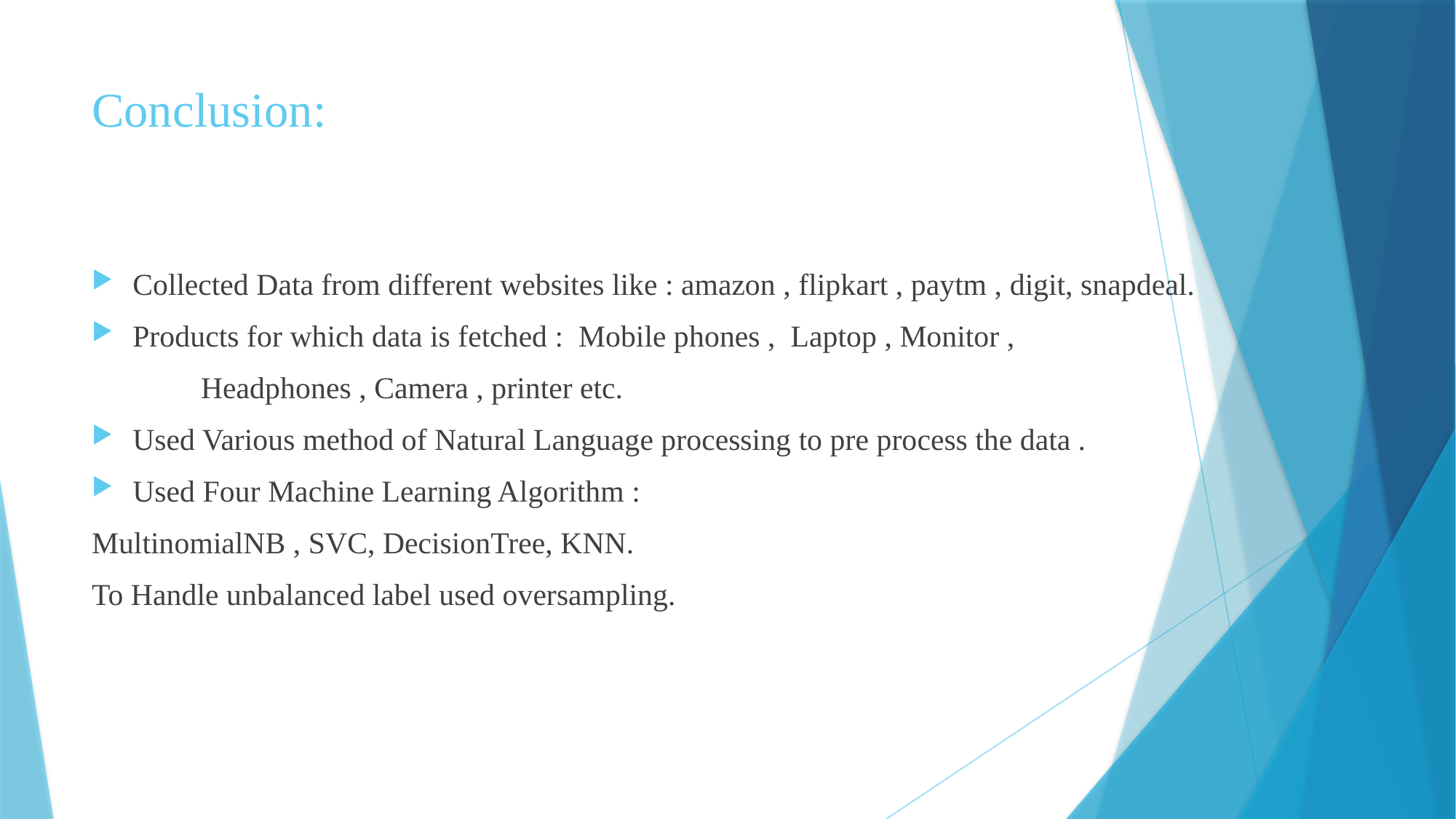

# Conclusion:
Collected Data from different websites like : amazon , flipkart , paytm , digit, snapdeal.
Products for which data is fetched :  Mobile phones ,  Laptop , Monitor ,
	Headphones , Camera , printer etc.
Used Various method of Natural Language processing to pre process the data .
Used Four Machine Learning Algorithm :
MultinomialNB , SVC, DecisionTree, KNN.
To Handle unbalanced label used oversampling.